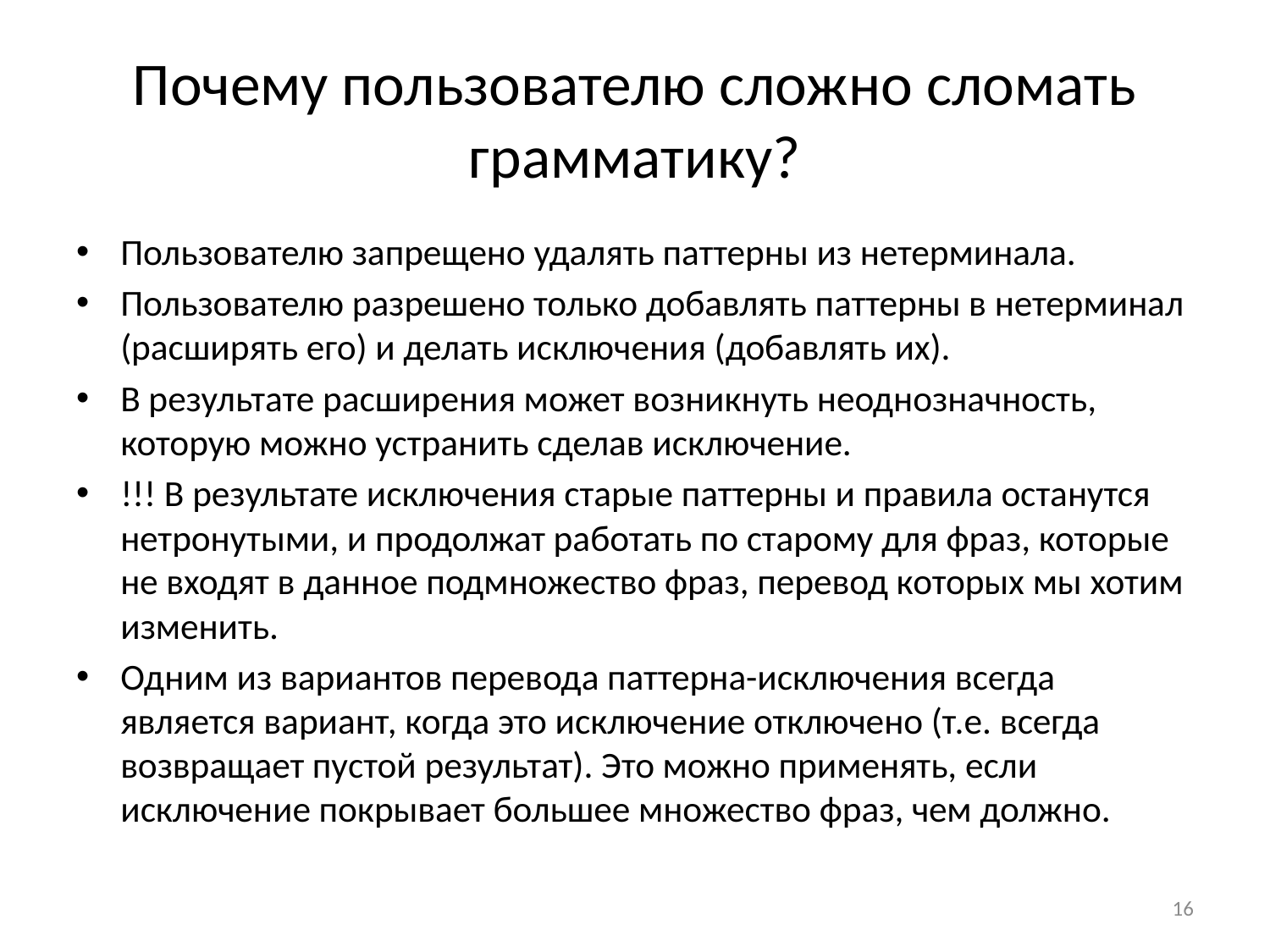

# Почему пользователю сложно сломать грамматику?
Пользователю запрещено удалять паттерны из нетерминала.
Пользователю разрешено только добавлять паттерны в нетерминал (расширять его) и делать исключения (добавлять их).
В результате расширения может возникнуть неоднозначность, которую можно устранить сделав исключение.
!!! В результате исключения старые паттерны и правила останутся нетронутыми, и продолжат работать по старому для фраз, которые не входят в данное подмножество фраз, перевод которых мы хотим изменить.
Одним из вариантов перевода паттерна-исключения всегда является вариант, когда это исключение отключено (т.е. всегда возвращает пустой результат). Это можно применять, если исключение покрывает большее множество фраз, чем должно.

16